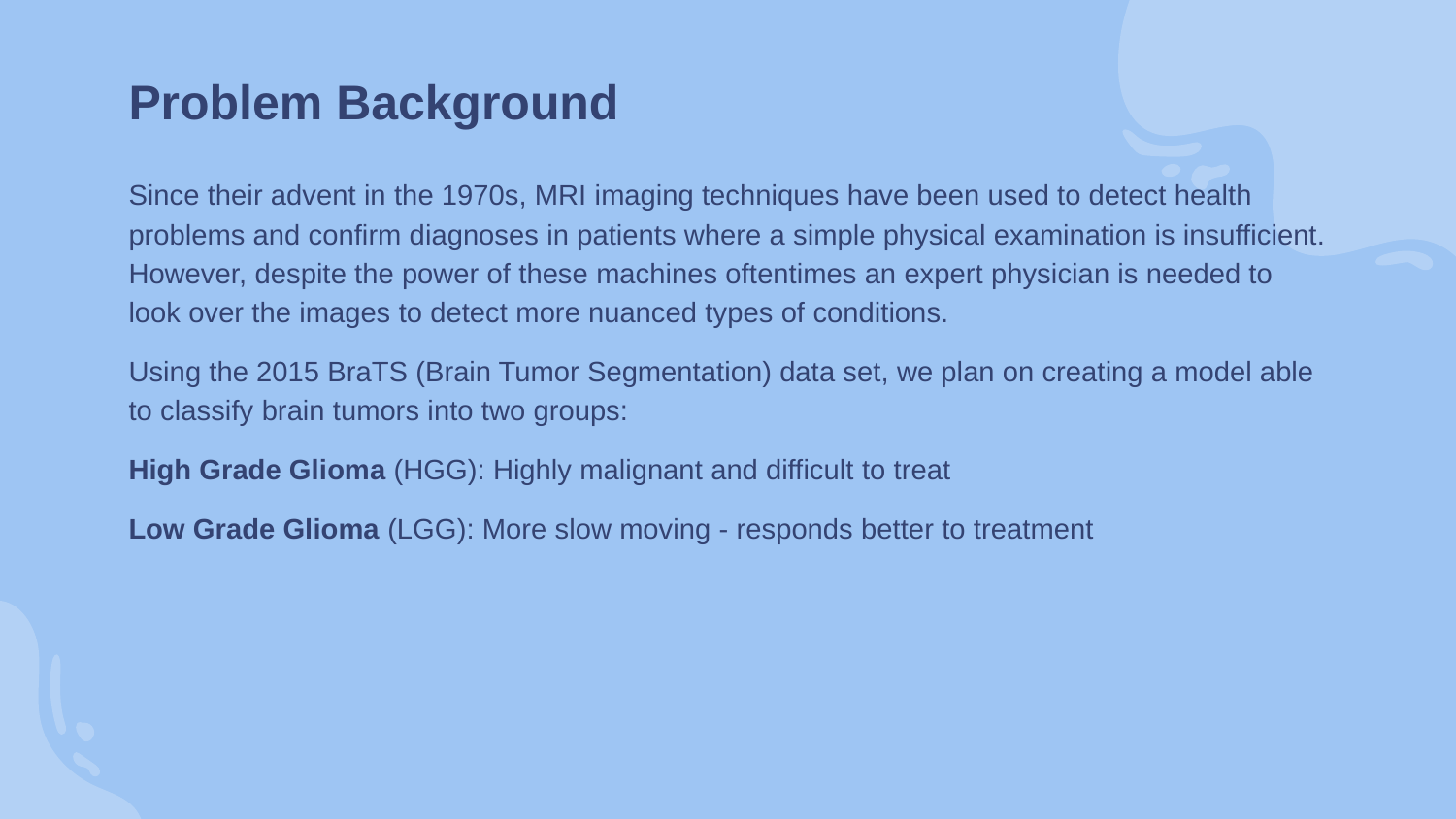

Problem Background
Since their advent in the 1970s, MRI imaging techniques have been used to detect health problems and confirm diagnoses in patients where a simple physical examination is insufficient. However, despite the power of these machines oftentimes an expert physician is needed to look over the images to detect more nuanced types of conditions.
Using the 2015 BraTS (Brain Tumor Segmentation) data set, we plan on creating a model able to classify brain tumors into two groups:
High Grade Glioma (HGG): Highly malignant and difficult to treat
Low Grade Glioma (LGG): More slow moving - responds better to treatment